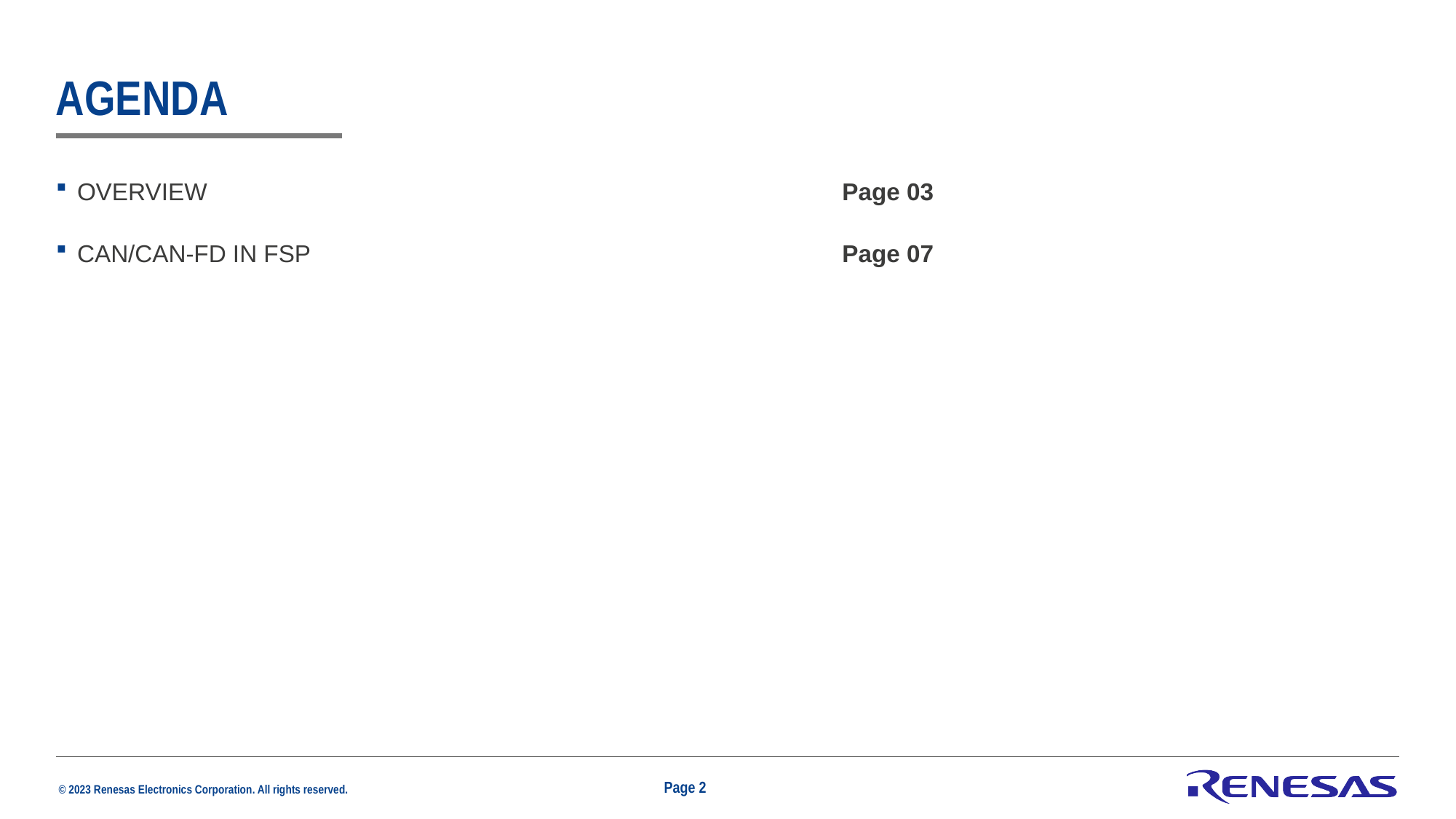

# Agenda
OVERVIEW	Page 03
CAN/CAN-FD in FSP 	Page 07